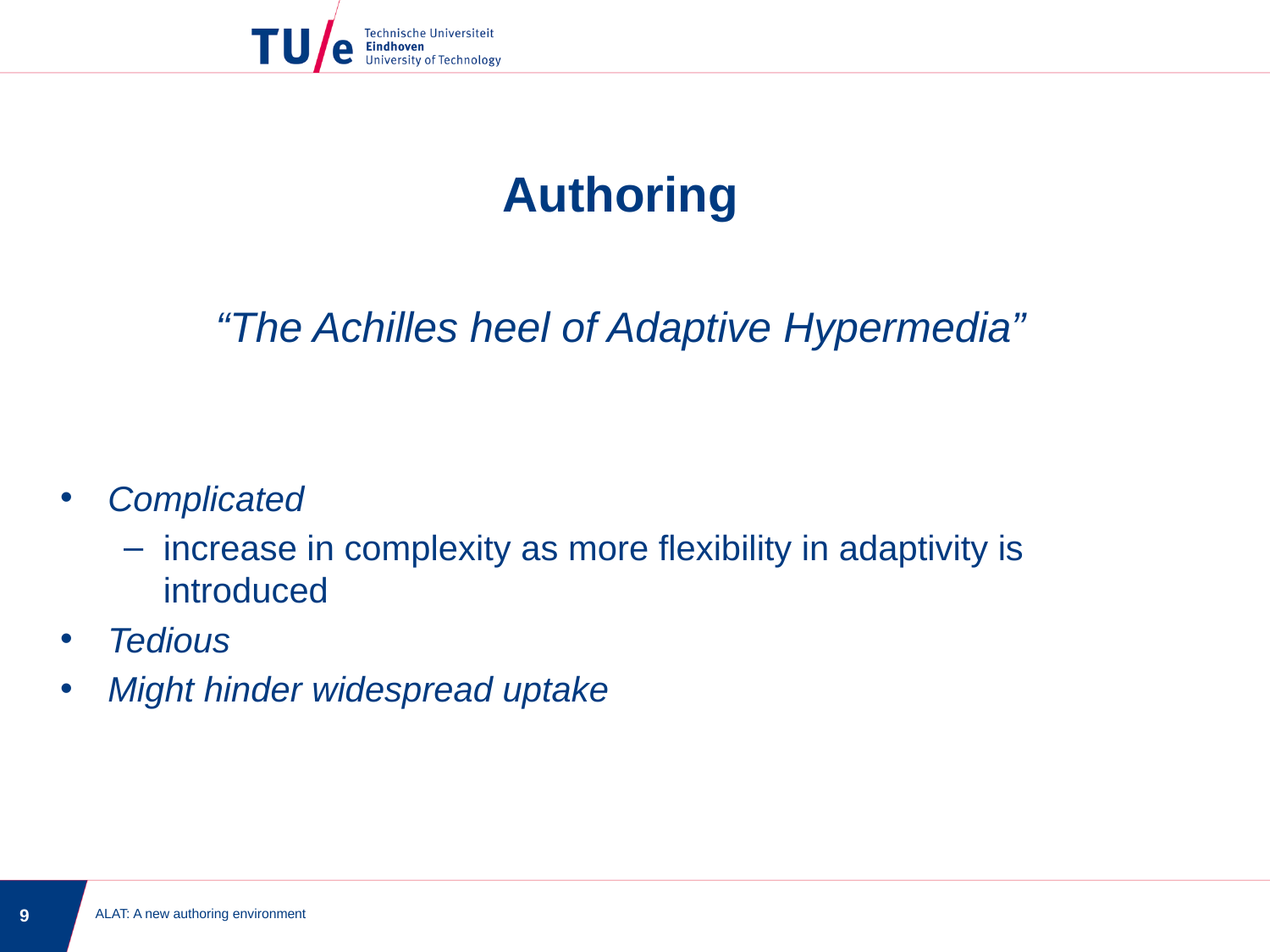

Authoring

“The Achilles heel of Adaptive Hypermedia”

Complicated
increase in complexity as more flexibility in adaptivity is introduced
Tedious
Might hinder widespread uptake
9
ALAT: A new authoring environment